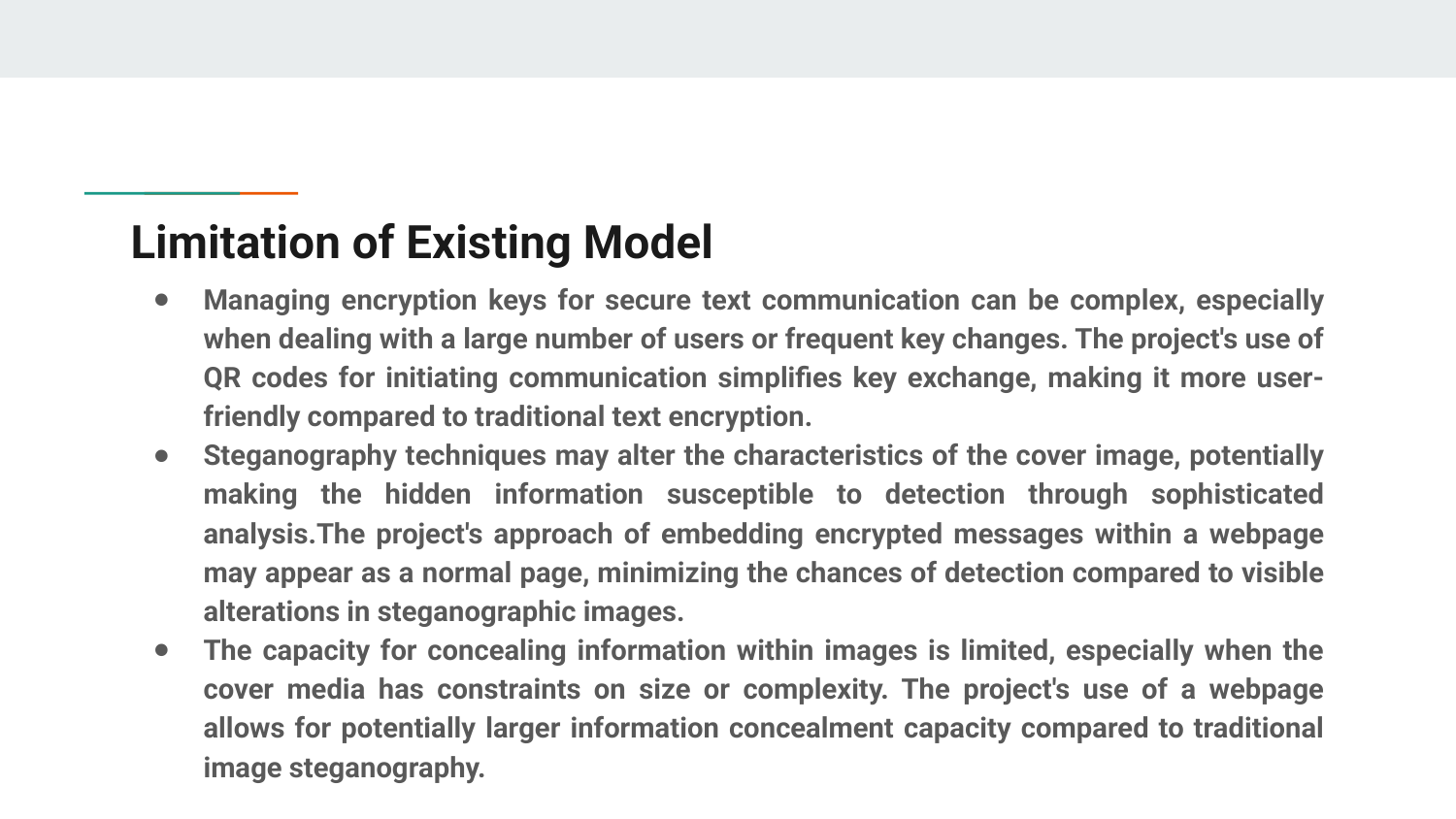

# Limitation of Existing Model
Managing encryption keys for secure text communication can be complex, especially when dealing with a large number of users or frequent key changes. The project's use of QR codes for initiating communication simplifies key exchange, making it more user-friendly compared to traditional text encryption.
Steganography techniques may alter the characteristics of the cover image, potentially making the hidden information susceptible to detection through sophisticated analysis.The project's approach of embedding encrypted messages within a webpage may appear as a normal page, minimizing the chances of detection compared to visible alterations in steganographic images.
The capacity for concealing information within images is limited, especially when the cover media has constraints on size or complexity. The project's use of a webpage allows for potentially larger information concealment capacity compared to traditional image steganography.